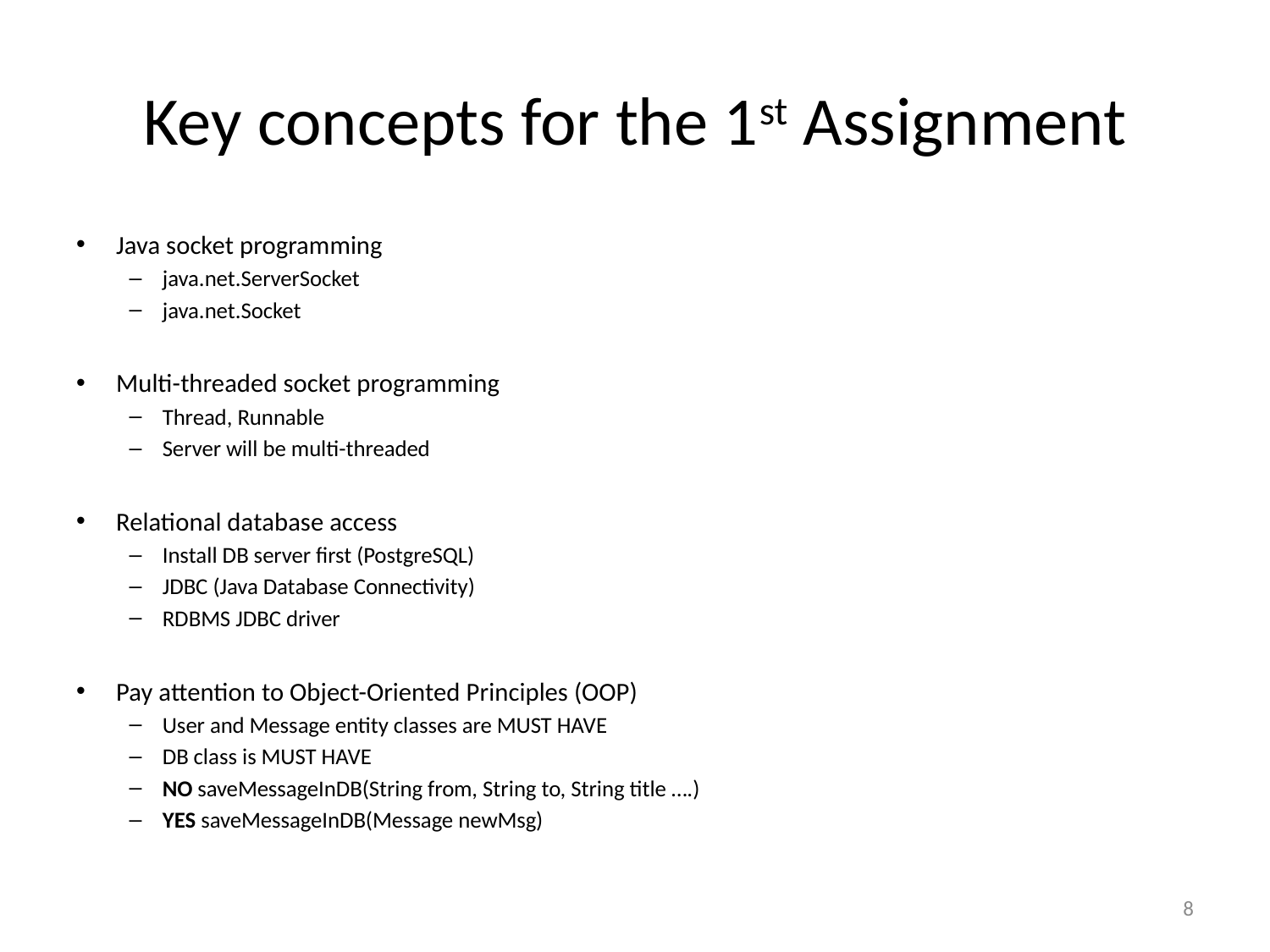

# Key concepts for the 1st Assignment
Java socket programming
java.net.ServerSocket
java.net.Socket

Multi-threaded socket programming
Thread, Runnable
Server will be multi-threaded

Relational database access
Install DB server first (PostgreSQL)
JDBC (Java Database Connectivity)
RDBMS JDBC driver

Pay attention to Object-Oriented Principles (OOP)
User and Message entity classes are MUST HAVE
DB class is MUST HAVE
NO saveMessageInDB(String from, String to, String title ….)
YES saveMessageInDB(Message newMsg)

8